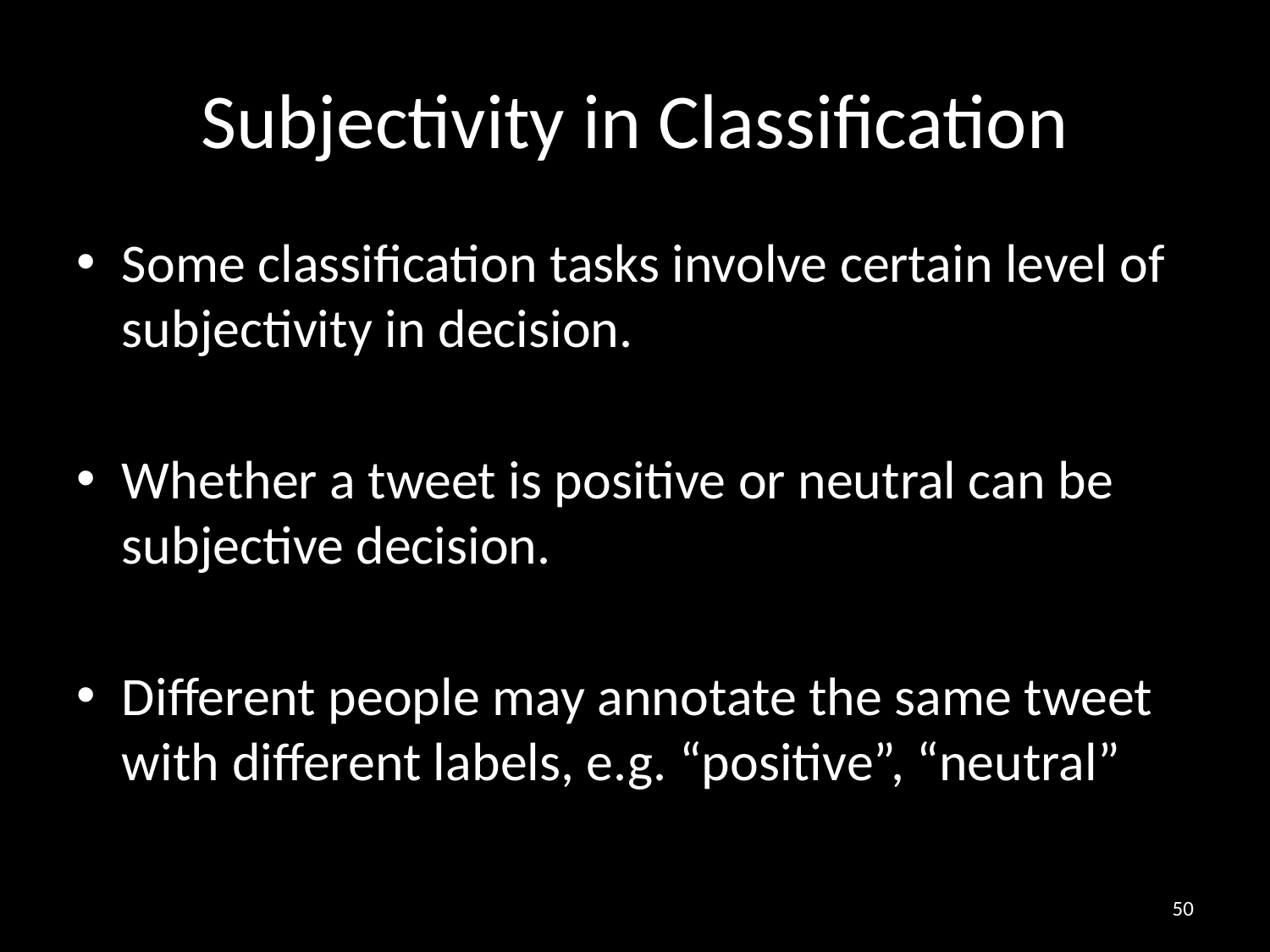

# Subjectivity in Classification
Some classification tasks involve certain level of subjectivity in decision.

Whether a tweet is positive or neutral can be subjective decision.

Different people may annotate the same tweet with different labels, e.g. “positive”, “neutral”
50